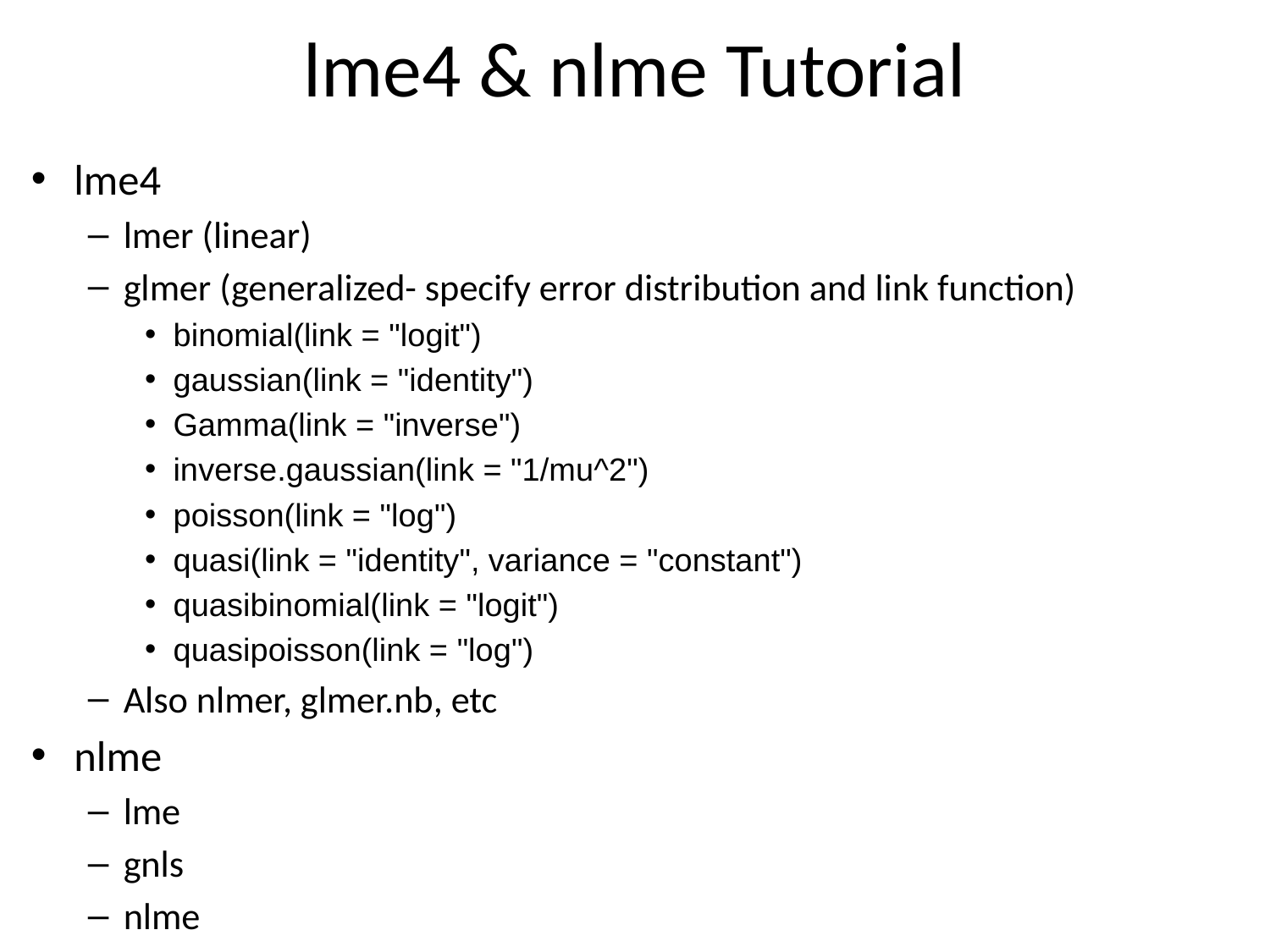

# lme4 & nlme Tutorial
lme4
lmer (linear)
glmer (generalized- specify error distribution and link function)
binomial(link = "logit")
gaussian(link = "identity")
Gamma(link = "inverse")
inverse.gaussian(link = "1/mu^2")
poisson(link = "log")
quasi(link = "identity", variance = "constant")
quasibinomial(link = "logit")
quasipoisson(link = "log")
Also nlmer, glmer.nb, etc
nlme
lme
gnls
nlme